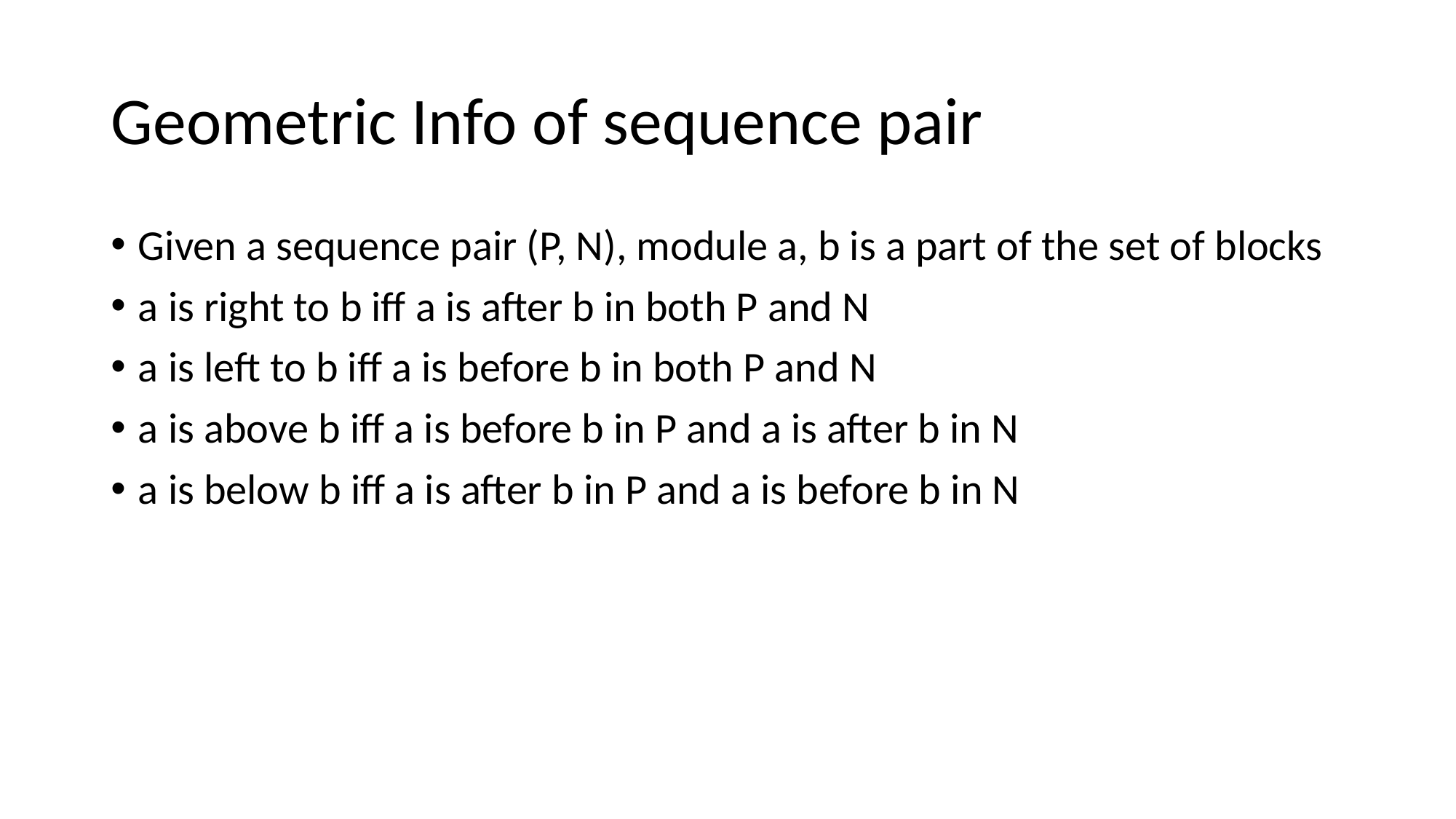

# Geometric Info of sequence pair
Given a sequence pair (P, N), module a, b is a part of the set of blocks
a is right to b iff a is after b in both P and N
a is left to b iff a is before b in both P and N
a is above b iff a is before b in P and a is after b in N
a is below b iff a is after b in P and a is before b in N